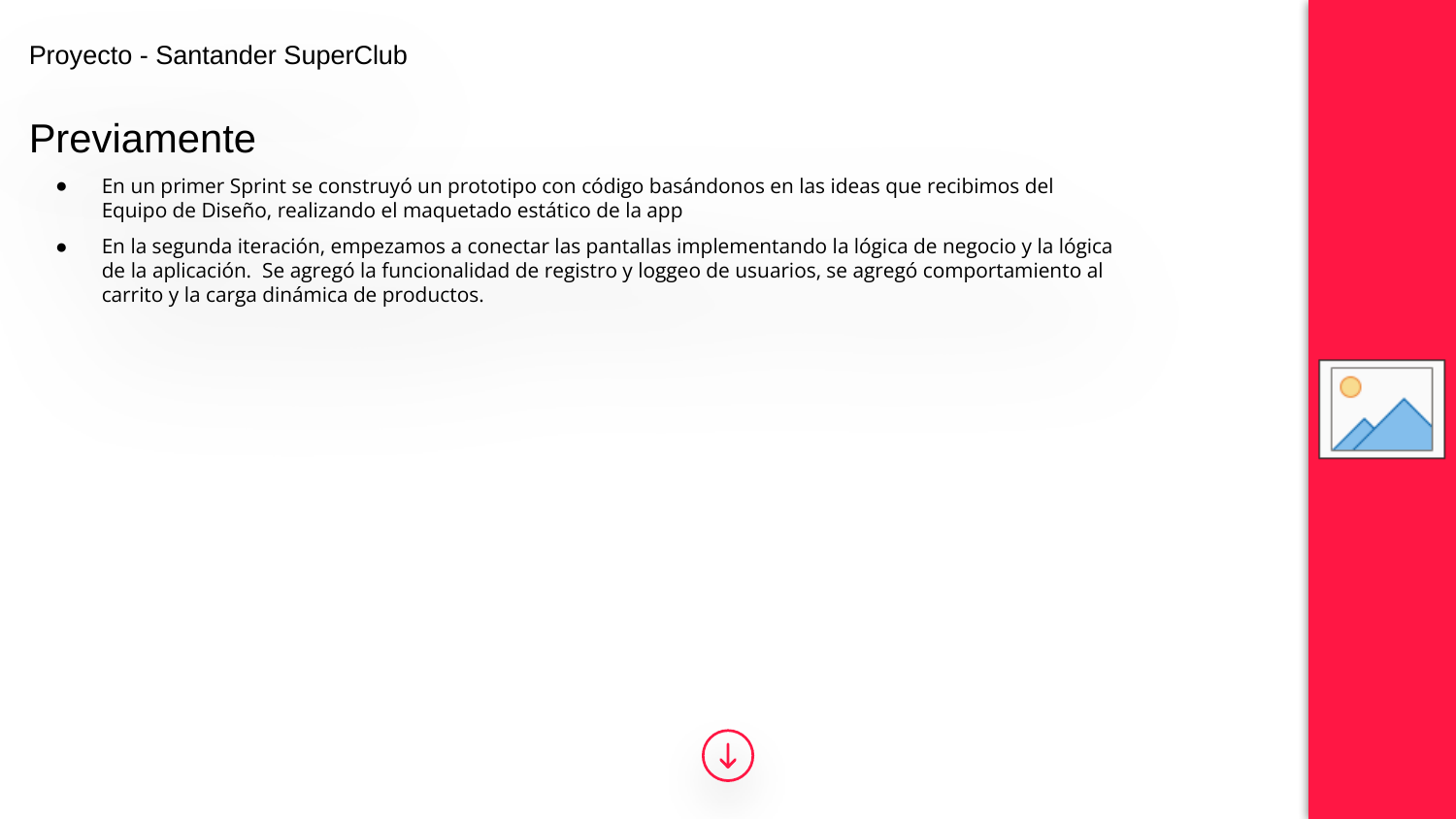

# Proyecto - Santander SuperClub
Previamente
En un primer Sprint se construyó un prototipo con código basándonos en las ideas que recibimos del Equipo de Diseño, realizando el maquetado estático de la app
En la segunda iteración, empezamos a conectar las pantallas implementando la lógica de negocio y la lógica de la aplicación.  Se agregó la funcionalidad de registro y loggeo de usuarios, se agregó comportamiento al carrito y la carga dinámica de productos.